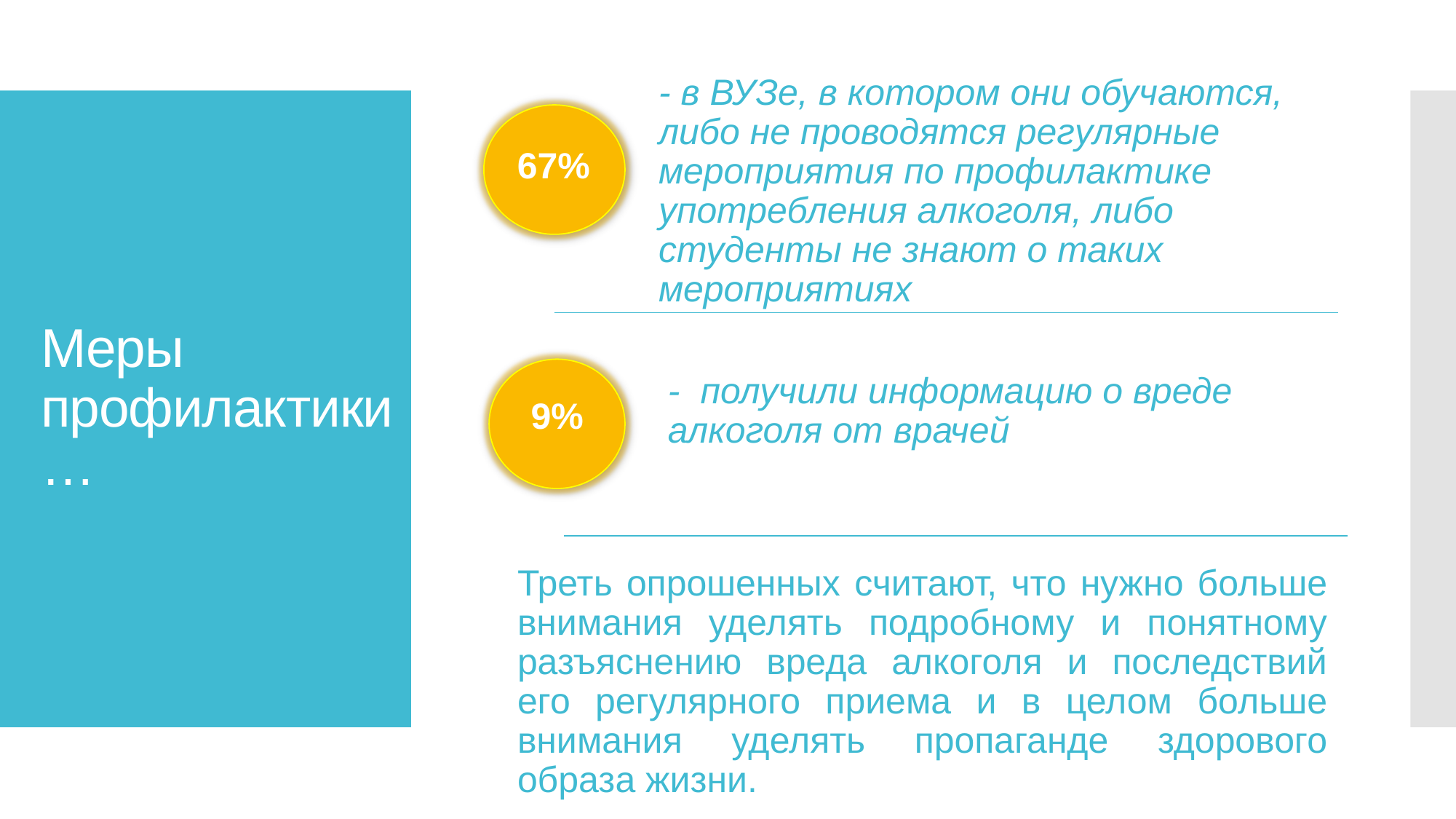

- в ВУЗе, в котором они обучаются, либо не проводятся регулярные мероприятия по профилактике употребления алкоголя, либо студенты не знают о таких мероприятиях

# Меры профилактики…
67%

-  получили информацию о вреде алкоголя от врачей
9%
Треть опрошенных считают, что нужно больше внимания уделять подробному и понятному разъяснению вреда алкоголя и последствий его регулярного приема и в целом больше внимания уделять пропаганде здорового образа жизни.